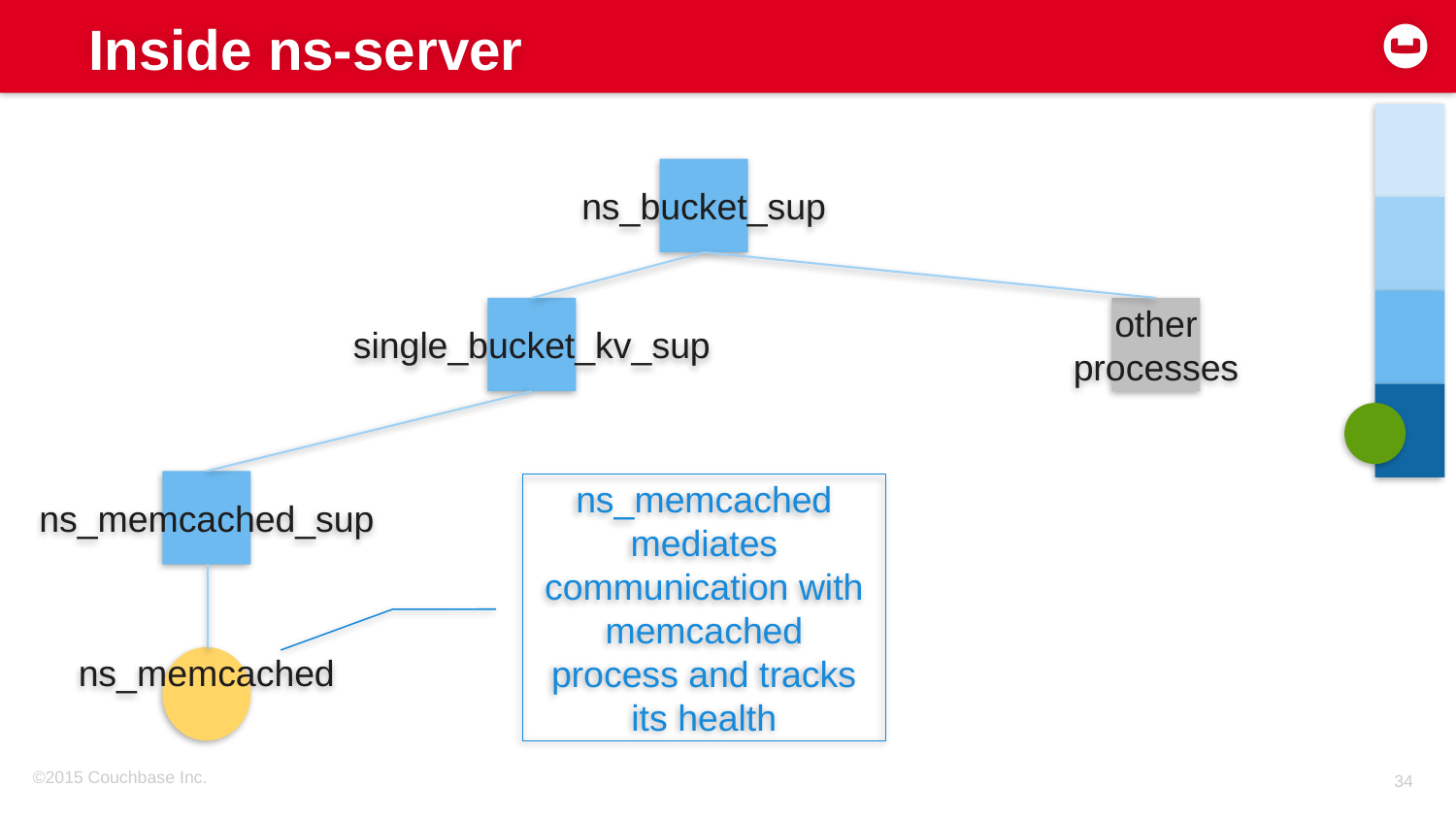

# Inside ns-server

ns_bucket_sup
single_bucket_kv_sup
other
processes

ns_memcached_sup
ns_memcached mediates communication with memcached process and tracks its health
ns_memcached